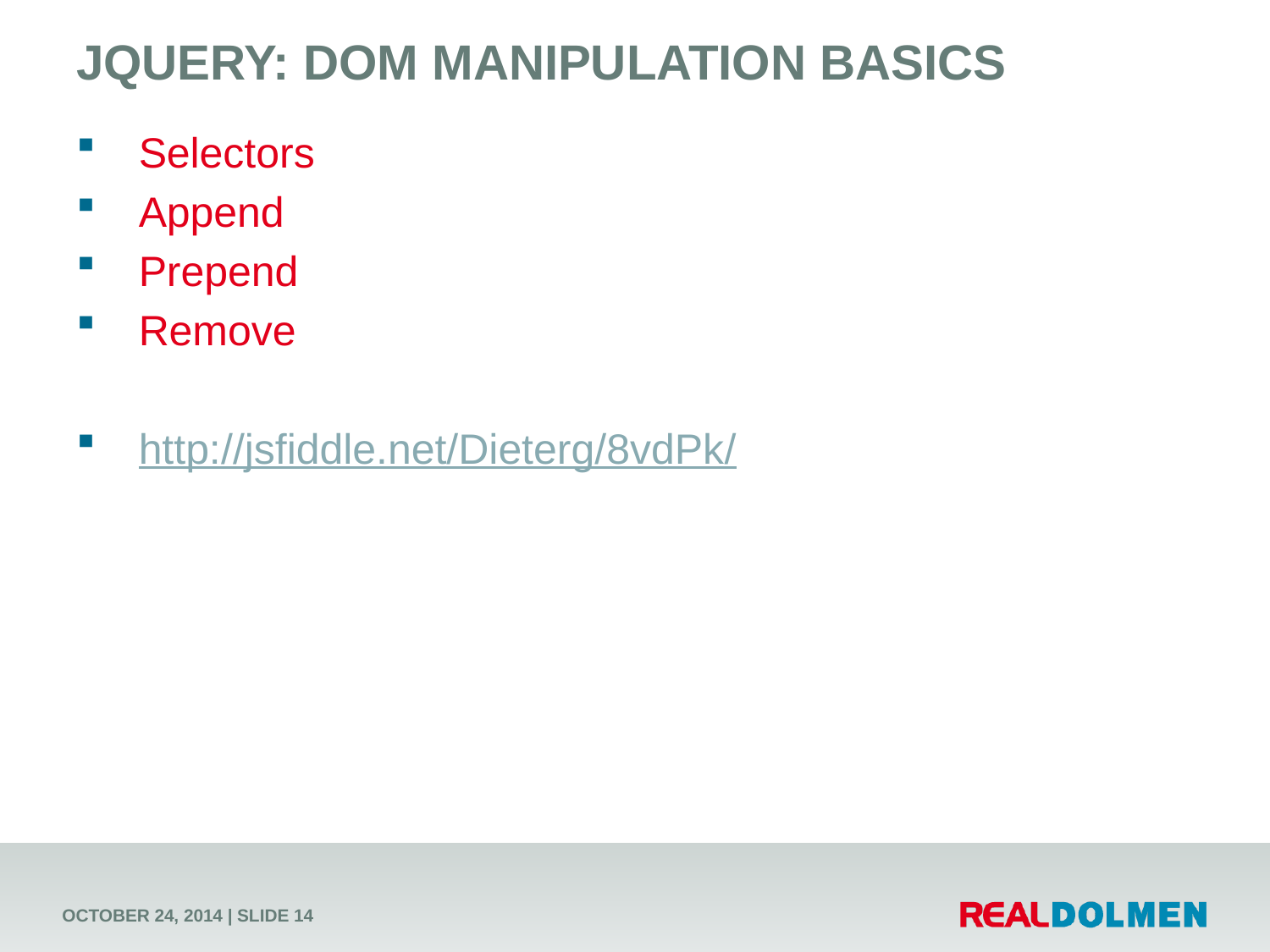

# jQuery: dom manipulation basics
Selectors
Append
Prepend
Remove

http://jsfiddle.net/Dieterg/8vdPk/